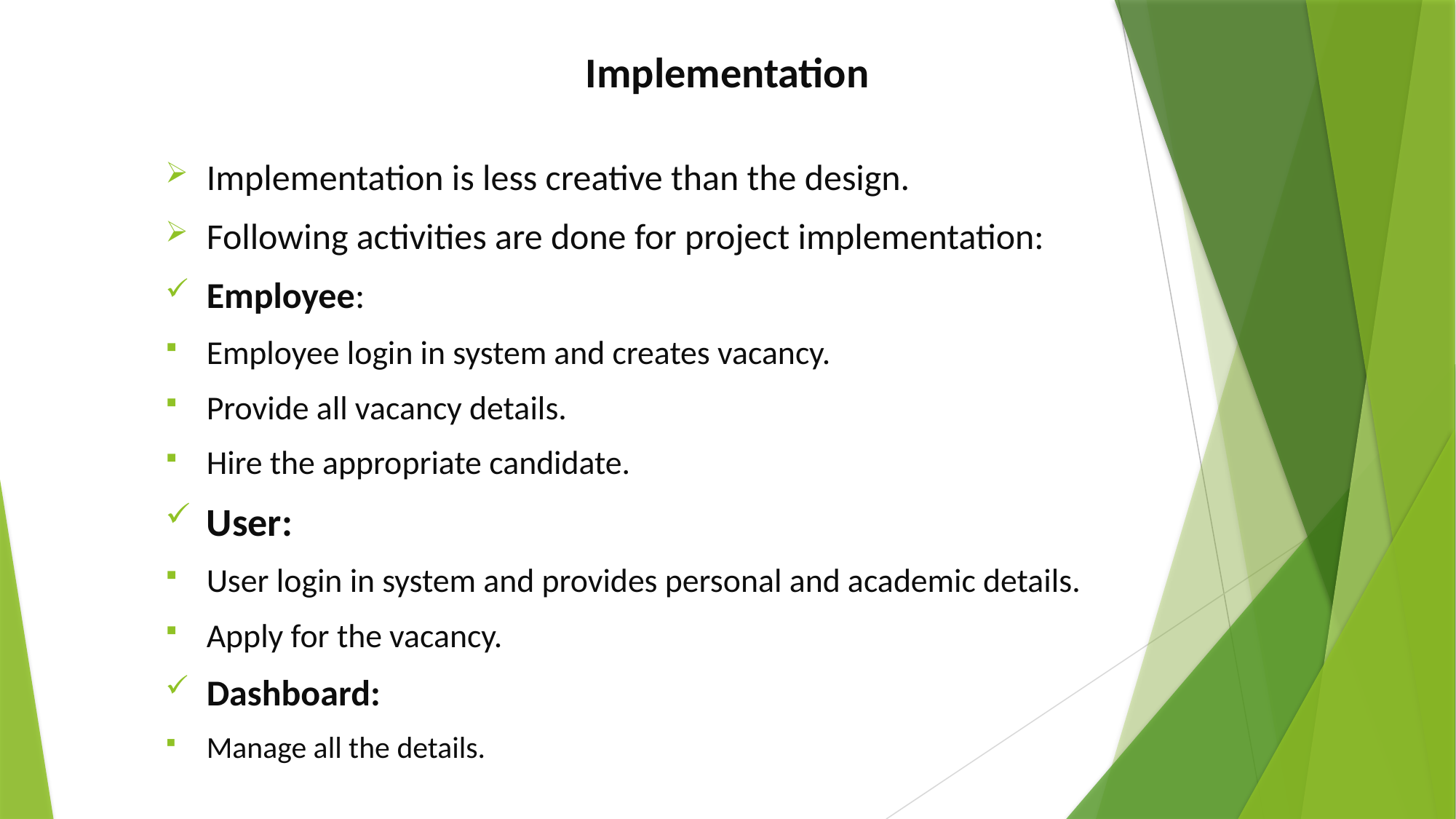

# Implementation
Implementation is less creative than the design.
Following activities are done for project implementation:
Employee:
Employee login in system and creates vacancy.
Provide all vacancy details.
Hire the appropriate candidate.
User:
User login in system and provides personal and academic details.
Apply for the vacancy.
Dashboard:
Manage all the details.